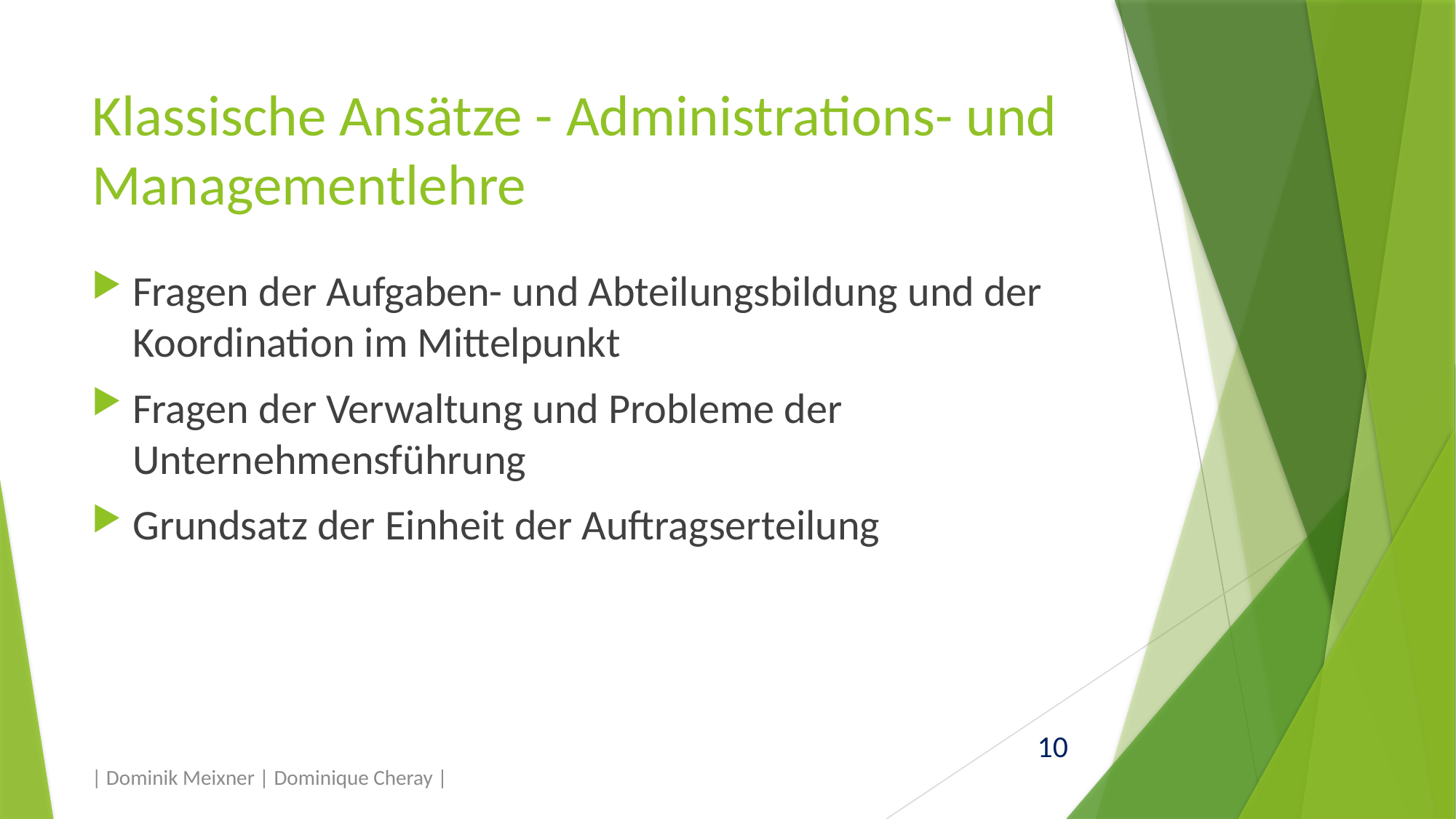

# Klassische Ansätze - Administrations- und Managementlehre
Fragen der Aufgaben- und Abteilungsbildung und der Koordination im Mittelpunkt
Fragen der Verwaltung und Probleme der Unternehmensführung
Grundsatz der Einheit der Auftragserteilung
| Dominik Meixner | Dominique Cheray |